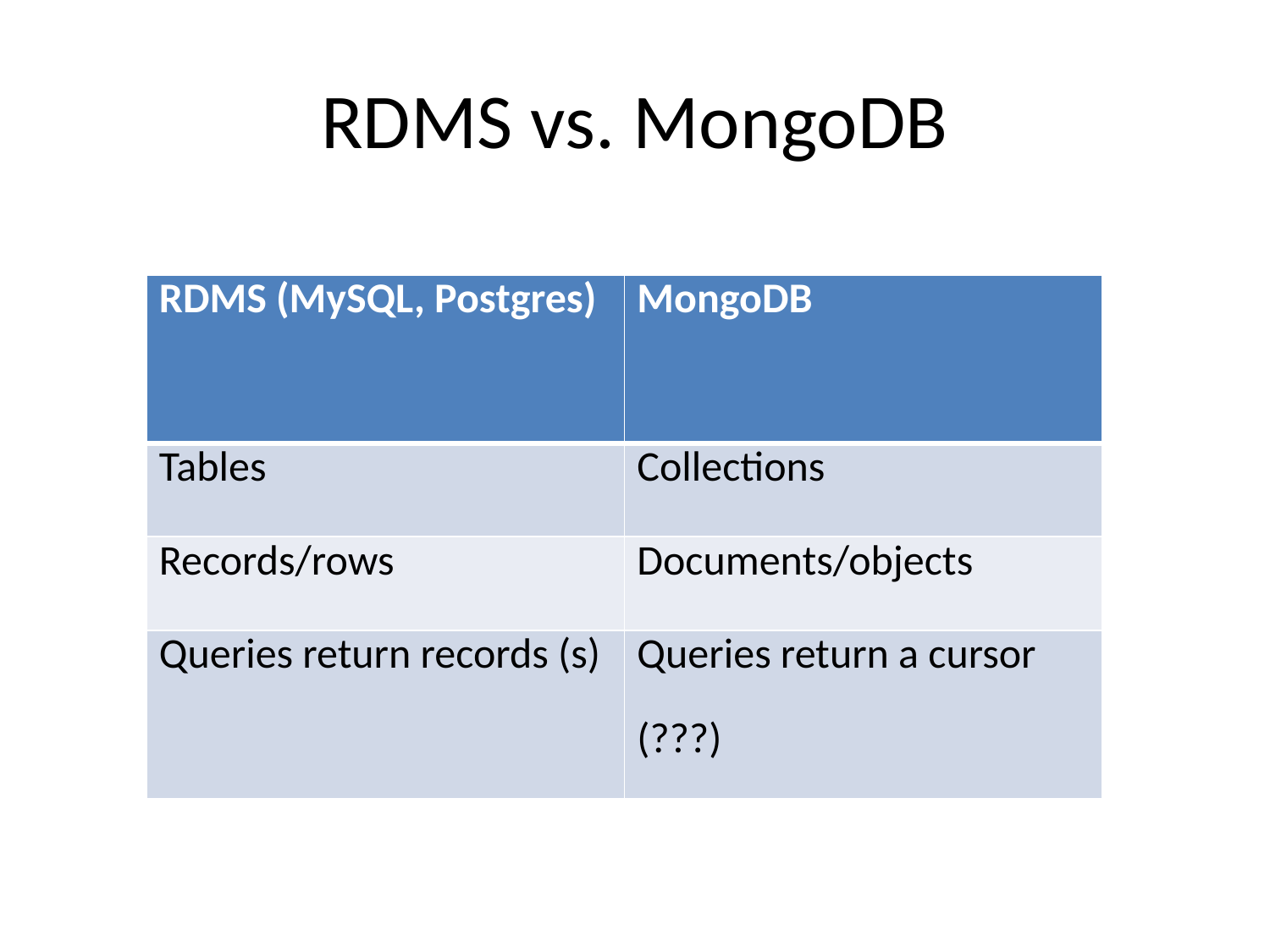

# RDMS vs. MongoDB

| RDMS (MySQL, Postgres) | MongoDB |
| --- | --- |
| Tables | Collections |
| Records/rows | Documents/objects |
| Queries return records (s) | Queries return a cursor (???) |